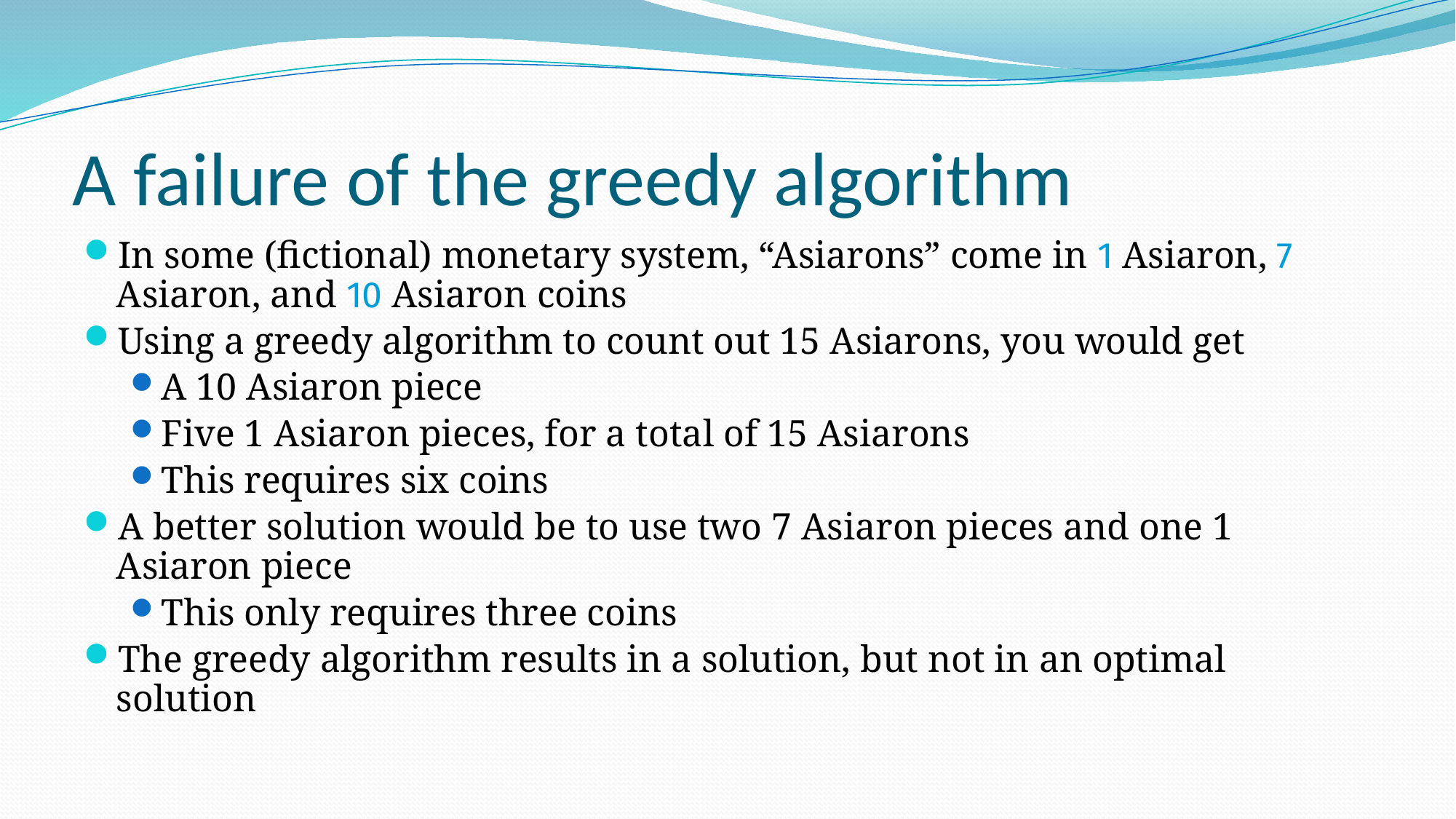

# A failure of the greedy algorithm
In some (fictional) monetary system, “Asiarons” come in 1 Asiaron, 7 Asiaron, and 10 Asiaron coins
Using a greedy algorithm to count out 15 Asiarons, you would get
A 10 Asiaron piece
Five 1 Asiaron pieces, for a total of 15 Asiarons
This requires six coins
A better solution would be to use two 7 Asiaron pieces and one 1 Asiaron piece
This only requires three coins
The greedy algorithm results in a solution, but not in an optimal solution